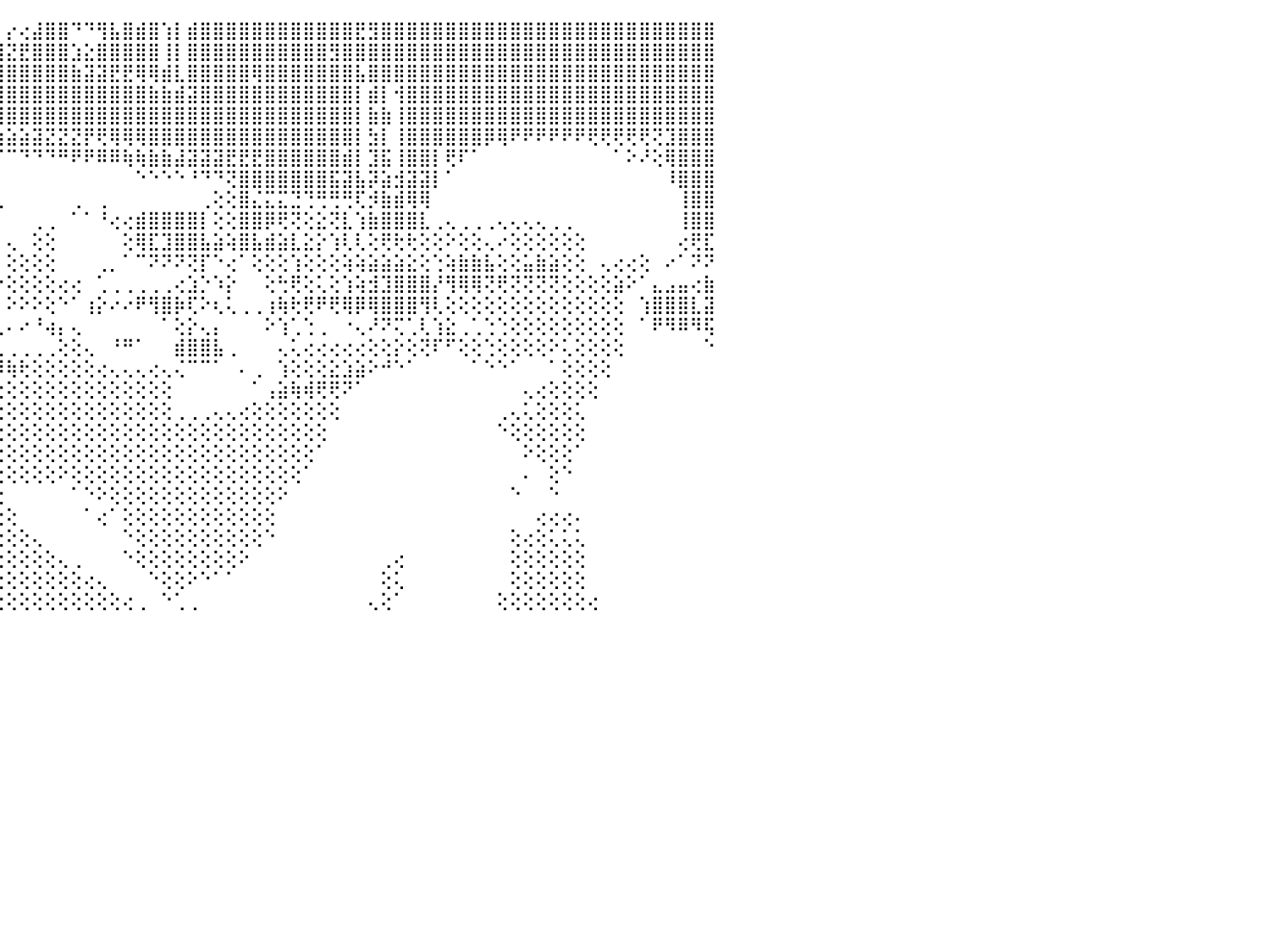

⠀⠀⠀⠀⠀⠀⠀⠀⠀⠀⠀⠀⠀⠀⠀⠀⠀⠀⠀⠀⠀⠀⠀⢀⢀⣕⣿⣿⣿⢟⣿⣿⣿⣿⣷⣷⣵⣽⣝⡟⢻⢿⢼⣿⡇⡔⢔⣼⣿⣿⠙⠙⢻⣧⣿⣾⣿⢱⡇⣾⣿⣿⣿⣿⣿⣿⣿⣿⣿⣿⣿⣿⣟⣻⣿⣿⣿⣿⣿⣿⣿⣿⣿⣿⣿⣿⣿⣿⣿⣿⣿⣿⣿⣿⣿⣿⣿⣿⣿⣿⠀
⠀⠀⠀⠀⠀⠀⠀⠀⠀⠀⠀⠀⠀⠀⠀⠀⠀⠀⠀⠀⠀⢕⢕⢕⢻⣿⣿⣿⣇⢕⢕⢟⣿⣿⣿⣿⣿⣿⣿⣿⣿⣷⣷⣾⣿⣝⣟⣿⣿⣿⣱⣕⣿⣿⣿⣿⣿⢸⡇⣿⣿⣿⣿⣿⣿⣿⣿⣿⣿⣿⣻⣿⣿⣿⣿⣿⣿⣿⣿⣿⣿⣿⣿⣿⣿⣿⣿⣿⣿⣿⣿⣿⣿⣿⣿⣿⣿⣿⣿⣿⠀
⠀⠀⠀⠀⠀⠀⠀⠀⠀⠀⠀⠀⠀⠀⠀⠀⠀⠀⠀⢄⢔⢕⢕⢕⢜⢝⢝⣿⡿⢕⢕⢸⣿⣿⣿⣿⣿⣿⣿⣿⣿⣿⣿⣿⣿⣿⣿⣿⣿⣿⣷⣽⣽⣟⣟⢿⢿⣾⣇⣿⣿⣿⣿⣿⢿⣿⣿⣿⣿⣿⣿⣿⣧⣿⣿⣿⣿⣿⣿⣿⣿⣿⣿⣿⣿⣿⣿⣿⣿⣿⣿⣿⣿⣿⣿⣿⣿⣿⣿⣿⠀
⠀⠀⠀⠀⠀⠀⠀⠀⠀⠀⢀⢀⢀⠀⠀⠀⠀⠀⠀⠕⠕⠕⢕⢕⢕⢕⢜⠝⢕⢕⢱⢸⣿⣿⣿⣿⣿⣿⣿⣿⣿⣿⣿⣿⣿⣿⣿⣿⣿⣿⣿⣿⣿⣿⣿⣿⣷⣷⣾⣽⣿⣿⣿⣿⣿⣿⣿⣿⣿⣿⣿⣿⡇⣾⡇⢺⣿⣿⣿⣿⣿⣿⣿⣿⣿⣿⣿⣿⣿⣿⣿⣿⣿⣿⣿⣿⣿⣿⣿⣿⠀
⠀⠀⠀⠀⠀⠀⠀⠀⠀⢕⢕⢁⠁⢕⢔⢔⢄⢔⢕⢕⢕⢕⢕⢕⢔⣔⢑⢔⢱⢕⢕⢕⣾⣧⣵⣥⣌⣝⣝⡟⢟⢿⢿⢿⣿⣿⣿⣿⣿⣿⣿⣿⣿⣿⣿⣿⣿⣿⣿⣿⣿⣿⣿⣿⣿⣿⣿⣿⣿⣿⣿⣿⡇⣷⣷⢸⣿⣿⣿⣿⣿⣿⣿⣿⣿⣿⣿⣿⣿⣿⣿⣿⣿⣿⣿⣿⣿⣿⣿⣿⠀
⠀⠀⠀⠀⠀⠀⠀⠀⠄⢕⢕⢕⠀⢕⢕⢕⢕⢕⢕⢕⢕⢕⢕⢕⢜⢿⢕⢕⢣⢕⢕⡕⣿⡟⠛⠛⠟⠻⠿⢿⢿⢿⣷⣷⣷⣵⣵⣽⣝⣝⣝⡟⢟⢿⢿⢿⣿⣿⣿⣿⣿⣿⣿⣿⣿⣿⣿⣿⣿⣿⣿⣿⡇⣳⡇⢸⣿⣿⣿⣿⣿⣿⡿⢿⠟⠟⠟⠟⠟⠟⢟⢟⢟⢟⢟⢝⣹⣿⣿⣿⠀
⢀⠀⠀⠀⠀⠀⠀⠀⠀⢕⢕⢕⢕⢔⢕⢕⢕⢕⢕⢕⢕⢕⢕⢕⢕⢔⢇⠕⠕⢕⢕⡇⢩⡇⠀⠀⠀⠀⠀⠀⠀⠀⠀⠁⠈⠉⠙⠙⠙⠛⠟⠟⠿⠿⢷⢷⣷⣷⣼⣽⣽⣽⣟⣟⣟⣿⣿⣿⣿⣿⣿⣾⡇⣹⣯⢸⣿⣿⡇⢟⠏⠁⠀⠀⠀⠀⠀⠀⠀⠀⠀⠀⠁⠕⠜⢕⢿⣿⣿⣿⠀
⢕⠀⠀⠀⠀⠀⠀⠀⠀⢕⢕⢕⢕⢕⢕⢕⢕⢕⢕⢕⢕⢕⢕⢕⢕⢕⣷⡔⣀⡀⢔⡷⣕⠁⠀⠀⠀⠀⠀⠀⠀⠀⠀⠀⠀⠀⠀⠀⠀⠀⠀⠀⠀⠀⠀⠑⠑⠑⠑⠘⠙⠙⢝⣿⣿⣿⣿⣿⣿⣿⣯⣽⣧⡽⣵⣺⣽⣽⡇⠁⠀⠀⠀⠀⠀⠀⠀⠀⠀⠀⠀⠀⠀⠀⠀⠀⠸⣿⣿⣿⠀
⢕⢔⢀⠀⠀⠀⠀⢄⢕⢕⢕⢕⢕⢕⢕⢕⢕⢕⢕⢕⢕⢕⢕⢕⢕⢕⢕⡕⢹⠕⠕⢕⢳⢔⣿⡇⠄⢔⢕⢕⢔⠄⠀⠔⢄⠀⠀⠀⠀⠀⢀⠀⢀⠀⠀⠀⠀⠀⠀⠀⢀⢕⢕⣿⣌⣍⣍⣙⢙⢛⢛⢛⢏⡺⣷⣾⢿⢿⠀⠀⠀⠀⠀⠀⠀⠀⠀⠀⠀⠀⠀⠀⠀⠀⠀⠀⠀⢸⣿⣿⠀
⢕⢕⢕⢕⢄⢄⢕⢕⢕⢕⢕⢕⢕⢕⢕⢕⢕⢕⠕⠕⢕⢕⢕⢕⢕⢕⢕⢕⢔⢔⠀⢕⣾⡔⢄⢄⠀⢕⢄⢄⢄⠀⠀⠀⠁⠀⠀⢀⢀⠀⠁⠁⠘⢔⢔⣾⣿⣿⣿⣿⡇⢕⢕⣿⣿⡿⢟⢝⢕⣕⢝⣇⢱⣷⣿⣿⣿⣇⢀⢄⢀⢀⢀⢄⢄⢄⢄⢀⢀⠀⠀⠀⠀⠀⠀⠀⠀⢸⣿⣿⠀
⢕⢕⡕⡕⢕⢕⢕⢕⢕⢕⢕⢕⢕⢕⢕⢕⠀⠀⠀⠀⠀⠁⢕⢕⢕⢕⢕⢕⢕⢕⠀⢕⢕⢕⢕⢕⠀⢕⠕⠑⠑⠁⠀⠀⠀⢄⠀⢕⢕⠀⠀⠀⠀⠀⢕⢿⣏⣹⣿⣿⣧⣵⢵⣿⣧⣾⣵⣇⣕⡕⢱⢇⢇⢕⢟⢗⢗⢕⢕⠕⢕⢕⢄⠔⢕⢕⢕⢕⢕⢕⠀⠀⠀⠀⠀⠀⠀⢔⢟⣏⠀
⢱⣾⣿⣿⣿⣷⣷⣇⢕⢕⢕⢕⢕⢕⢕⢕⢕⠀⢀⢄⢄⢄⢄⢅⢕⢕⢕⢕⢕⡇⠀⢕⢕⢕⠁⢕⢄⢕⠀⠀⠀⠀⠀⠀⠀⢕⢕⢕⢕⠀⠀⠀⢀⡀⠁⠉⠝⠝⠝⢝⡏⠑⢔⠁⢕⢕⢕⢱⢕⢕⢕⢵⢵⣵⣵⣵⣕⢕⢑⢵⣷⣷⣧⢕⢕⣥⣷⣵⢕⢕⠀⢄⢔⢔⢕⠀⠔⠁⠝⠝⠀
⠕⠙⠙⠙⠙⠛⠟⠿⢕⢕⢕⢕⢕⢕⢕⢕⢕⢕⠕⢕⢕⢕⢕⢕⢕⢕⢕⢕⢕⢄⢠⢕⢕⢑⢑⢑⢑⢕⢔⢔⠔⢐⢀⠀⠐⢕⢕⢕⢕⢔⢔⠀⢁⢀⢀⢀⢀⢀⢔⣱⡑⠱⡕⠀⠀⢕⢓⢟⢕⢅⢕⢱⢵⣺⣹⣿⣿⣿⡜⢻⢿⢿⢝⢟⢝⢝⢝⢝⢕⢕⢕⢕⣵⠕⠁⣄⣠⣤⢔⣷⠀
⠀⠀⠀⠀⠀⠀⠀⠀⠀⠁⠕⢕⢕⢕⢕⢕⠕⠀⠀⠑⢕⢕⢕⢕⢕⢕⢕⢕⠕⢕⢕⢕⡕⢑⠙⠕⠐⠐⠑⠁⠀⠁⠁⠁⠀⠕⠕⠕⢕⠑⠁⢰⡕⠔⠔⠟⢻⣿⡷⢏⠕⢆⢅⢀⢀⢰⢷⢗⢟⠟⢟⢿⡿⢿⣿⣿⣿⢻⢇⢕⢕⢕⢕⢕⢕⢕⢕⢕⢕⢕⢕⢕⢕⠀⢱⣿⣿⣿⣇⣽⠀
⠀⠀⠀⠀⠀⠀⠀⠀⠀⠀⠀⠁⠁⠕⢕⢕⠀⠀⠀⠀⢕⢕⢕⢕⢕⢜⢑⠀⠀⢄⠁⢕⢇⠀⠄⢁⣤⡥⡴⠀⠀⠀⠁⡀⢀⠄⠔⠘⢴⡄⢄⠀⠀⠀⠀⠀⠀⠁⢕⡕⢄⡄⠀⠀⠀⠕⢱⢁⢑⢀⠀⠐⢄⠜⠝⢍⢁⢇⢱⣕⢀⢁⢑⢑⢕⢕⢕⢕⢕⢕⢕⢕⢕⠀⠁⠟⠻⠿⠻⢯⠀
⠀⠀⠀⠀⠀⠀⠀⠀⠀⠀⠀⠀⠀⠀⠁⠕⠀⠀⠀⠀⠕⢕⢕⠕⠕⠕⢕⠀⠀⠙⢧⣔⢕⠀⠀⠀⠀⠀⠀⢀⢀⠀⠀⢁⢀⢀⢀⢀⢀⢕⢕⢄⠀⠘⠛⠁⠀⠀⣾⣿⣿⣧⢀⠀⠀⠀⢄⢅⢔⢔⢔⢔⢔⢕⢕⡕⢕⢝⠏⠋⢕⢕⢑⢕⢕⢕⢕⠕⢅⢕⢕⢕⢕⠀⠀⠀⠀⠀⠀⠑⠀
⠀⠀⠀⠀⠀⠀⠀⠀⠀⠀⠀⠀⠀⠀⠀⠀⠀⢀⢀⢔⠕⢿⢷⣧⢑⠔⠑⠑⠁⠀⠔⢗⢗⢟⢄⢄⢔⢕⣕⡕⢕⢵⣼⣾⡿⢷⢗⢕⢕⢕⢕⢕⢔⢄⢄⢄⢔⢄⢌⠉⠉⠁⠀⠄⢀⠀⢱⢕⢕⢕⣕⣱⣵⠕⠚⠑⠁⠀⠀⠀⠀⠁⠑⠑⠁⠀⠀⠁⢕⢕⢕⢕⠀⠀⠀⠀⠀⠀⠀⠀⠀
⠀⠀⠀⠀⠀⠀⠀⠀⠀⠀⠀⠀⠀⠀⠀⠀⠀⢕⢕⢕⠀⠖⠆⠅⠉⠑⠑⢑⢐⢅⢄⢕⢕⢑⢕⢞⢟⢟⢟⢗⢕⢜⢕⢕⢕⢕⢕⢕⢕⢕⢕⢕⢕⢕⢕⢕⢕⢕⠀⠀⠀⠀⠀⠀⠁⢠⣵⢷⢾⢟⢟⠝⠁⠀⠀⠀⠀⠀⠀⠀⠀⠀⠀⠀⠀⢄⢔⢕⢕⢕⢕⠀⠀⠀⠀⠀⠀⠀⠀⠀⠀
⠀⠀⠀⠀⠀⠀⠀⠀⠀⠀⠀⠀⠀⠀⠀⠀⠀⠑⢕⣕⡕⢄⢄⢄⢕⢕⢕⢕⢕⢕⢕⢕⢕⢕⢕⢕⢕⢕⢕⢕⢕⢕⢕⢕⢕⢕⢕⢕⢕⢕⢕⢕⢕⢕⢕⢕⢕⢕⢀⢀⢀⢄⢄⢔⢕⢕⢕⢕⢕⢕⢕⠀⠀⠀⠀⠀⠀⠀⠀⠀⠀⠀⠀⢀⢄⢅⢕⢕⢕⢅⠀⠀⠀⠀⠀⠀⠀⠀⠀⠀⠀
⠀⠀⠀⠀⠀⠀⠀⠀⠀⠀⠀⠀⠀⠀⠀⠀⠀⠀⠁⢱⣽⣝⡷⢕⢕⢕⢕⢕⢕⢕⢕⢕⢕⢕⢕⢕⢕⢕⢕⢕⢕⢕⢕⢕⢕⢕⢕⢕⢕⢕⢕⢕⢕⢕⢕⢕⢕⢕⢕⢕⢕⢕⢕⢕⢕⢕⢕⢕⢕⢕⠀⠀⠀⠀⠀⠀⠀⠀⠀⠀⠀⠀⠀⠑⢕⢕⢕⢕⢕⢕⠀⠀⠀⠀⠀⠀⠀⠀⠀⠀⠀
⠀⠀⠀⠀⠀⠀⠀⠀⠀⠀⠀⠀⠀⠀⠀⠀⠀⠀⠀⠑⠑⢕⢜⢗⢕⢕⢕⢕⢕⢕⢕⢕⢕⢕⢕⢕⢕⢕⢕⢕⢕⢕⢕⢕⢕⢕⢕⢕⢕⢕⢕⢕⢕⢕⢕⢕⢕⢕⢕⢕⢕⢕⢕⢕⢕⢕⢕⢕⢕⠁⠀⠀⠀⠀⠀⠀⠀⠀⠀⠀⠀⠀⠀⠀⠀⠕⢕⢕⢕⠁⠀⠀⠀⠀⠀⠀⠀⠀⠀⠀⠀
⠀⠀⠀⠀⠀⠀⠀⠀⠀⠀⠀⠀⠀⠀⠀⠀⠀⠀⠀⠀⠕⠜⢕⢕⢕⢕⢕⢕⢕⢕⢕⢕⢕⢕⢕⢕⢕⢕⢕⢕⢕⢕⢕⢕⢕⢕⢕⢕⢕⠕⢕⢕⢕⢕⢕⢕⢕⢕⢕⢕⢕⢕⢕⢕⢕⢕⢕⢕⠁⠀⠀⠀⠀⠀⠀⠀⠀⠀⠀⠀⠀⠀⠀⠀⠀⠄⠀⢕⠑⠀⠀⠀⠀⠀⠀⠀⠀⠀⠀⠀⠀
⠀⠀⠀⠀⠀⠀⠀⠀⠀⠀⠀⠀⠀⠀⠀⠀⠀⠀⠀⠀⠔⢔⢕⢕⢕⢕⢕⢕⢕⢕⢕⢕⢕⢕⢕⢕⢕⢕⢕⢕⢕⢕⢕⢕⢕⠀⠀⠀⠀⠀⠁⠑⠕⢕⢕⢕⢕⢕⢕⢕⢕⢕⢕⢕⢕⢕⠕⠀⠀⠀⠀⠀⠀⠀⠀⠀⠀⠀⠀⠀⠀⠀⠀⠀⠑⠀⠀⠑⠀⠀⠀⠀⠀⠀⠀⠀⠀⠀⠀⠀⠀
⠀⠀⠀⠀⠀⠀⠀⠀⠀⠀⠀⠀⠀⠀⠀⠀⠀⠀⠀⠀⠀⢕⢕⢕⢕⢕⢕⢕⢕⢕⢕⢕⢕⢕⢕⢕⢕⢕⢕⢕⢕⢕⢕⢕⢕⢕⠀⠀⠀⠀⠀⠁⢔⠁⢕⢕⢕⢕⢕⢕⢕⢕⢕⢕⢕⢕⠀⠀⠀⠀⠀⠀⠀⠀⠀⠀⠀⠀⠀⠀⠀⠀⠀⠀⠀⠀⢔⢔⢔⠄⠀⠀⠀⠀⠀⠀⠀⠀⠀⠀⠀
⠀⠀⠀⠀⠀⠀⠀⠀⠀⠀⠀⠀⠀⠀⠀⠀⠀⠀⠀⠀⠀⢕⢕⢕⢕⢕⢕⢕⢕⢕⢕⢕⢕⢕⢕⢕⢕⢕⢕⢕⢕⢕⢕⢕⢕⢕⢕⢄⠀⠀⠀⠀⠀⠀⠑⢕⢕⢕⢕⢕⢕⢕⢕⢕⢕⠑⠀⠀⠀⠀⠀⠀⠀⠀⠀⠀⠀⠀⠀⠀⠀⠀⠀⠀⢕⢔⢕⢅⢅⢅⠀⠀⠀⠀⠀⠀⠀⠀⠀⠀⠀
⠀⠀⠀⠀⠀⠀⠀⠀⠀⠀⠀⠀⠀⠀⠀⠀⠀⠀⠀⠀⠀⠕⢕⢕⢕⢕⢕⢕⢕⢕⢕⢕⢕⢕⢕⢕⢕⢕⢕⢕⢕⢕⢕⢕⢕⢕⢕⢕⢕⢄⢀⠀⠀⠀⠑⢕⢕⢕⢕⢕⢕⢕⢕⠕⠀⠀⠀⠀⠀⠀⠀⠀⠀⠀⢀⢔⠀⠀⠀⠀⠀⠀⠀⠀⢕⢕⢕⢕⢕⢕⠀⠀⠀⠀⠀⠀⠀⠀⠀⠀⠀
⠀⠀⠀⠀⠀⠀⠀⠀⠀⠀⠀⠀⠀⠀⠀⠀⠀⠀⠀⠀⠀⠀⢕⢕⢕⢕⢕⢕⢕⢕⢕⢕⢕⢕⢕⢕⢕⢕⢕⢕⢕⢕⢕⢕⢕⢕⢕⢕⢕⢕⢕⢔⢄⠀⠀⠀⠑⢕⢕⠕⠑⠁⠁⠀⠀⠀⠀⠀⠀⠀⠀⠀⠀⠀⢕⢅⠀⠀⠀⠀⠀⠀⠀⠀⢕⢕⢕⢕⢕⢕⠀⠀⠀⠀⠀⠀⠀⠀⠀⠀⠀
⠀⠀⠀⠀⠀⠀⠀⠀⠀⠀⠀⠀⠀⠀⠀⠀⠀⠀⠀⠀⠀⠀⢕⢕⢕⢕⢕⢕⢕⢕⢕⢕⢕⢕⢕⢕⢕⢕⢕⢕⢕⢕⢕⢕⢕⢕⢕⢕⢕⢕⢕⢕⢕⢕⢔⢀⠀⠑⢁⢀⠀⠀⠀⠀⠀⠀⠀⠀⠀⠀⠀⠀⠀⢄⢕⠁⠀⠀⠀⠀⠀⠀⠀⢕⢕⢕⢕⢕⢕⢕⢔⠀⠀⠀⠀⠀⠀⠀⠀⠀⠀
⠀⠀⠀⠀⠀⠀⠀⠀⠀⠀⠀⠀⠀⠀⠀⠀⠀⠀⠀⠀⠀⠀⠀⠀⠀⠀⠀⠀⠀⠀⠀⠀⠀⠀⠀⠀⠀⠀⠀⠀⠀⠀⠀⠀⠀⠀⠀⠀⠀⠀⠀⠀⠀⠀⠀⠀⠀⠀⠀⠀⠀⠀⠀⠀⠀⠀⠀⠀⠀⠀⠀⠀⠀⠀⠀⠀⠀⠀⠀⠀⠀⠀⠀⠀⠀⠀⠀⠀⠀⠀⠀⠀⠀⠀⠀⠀⠀⠀⠀⠀⠀